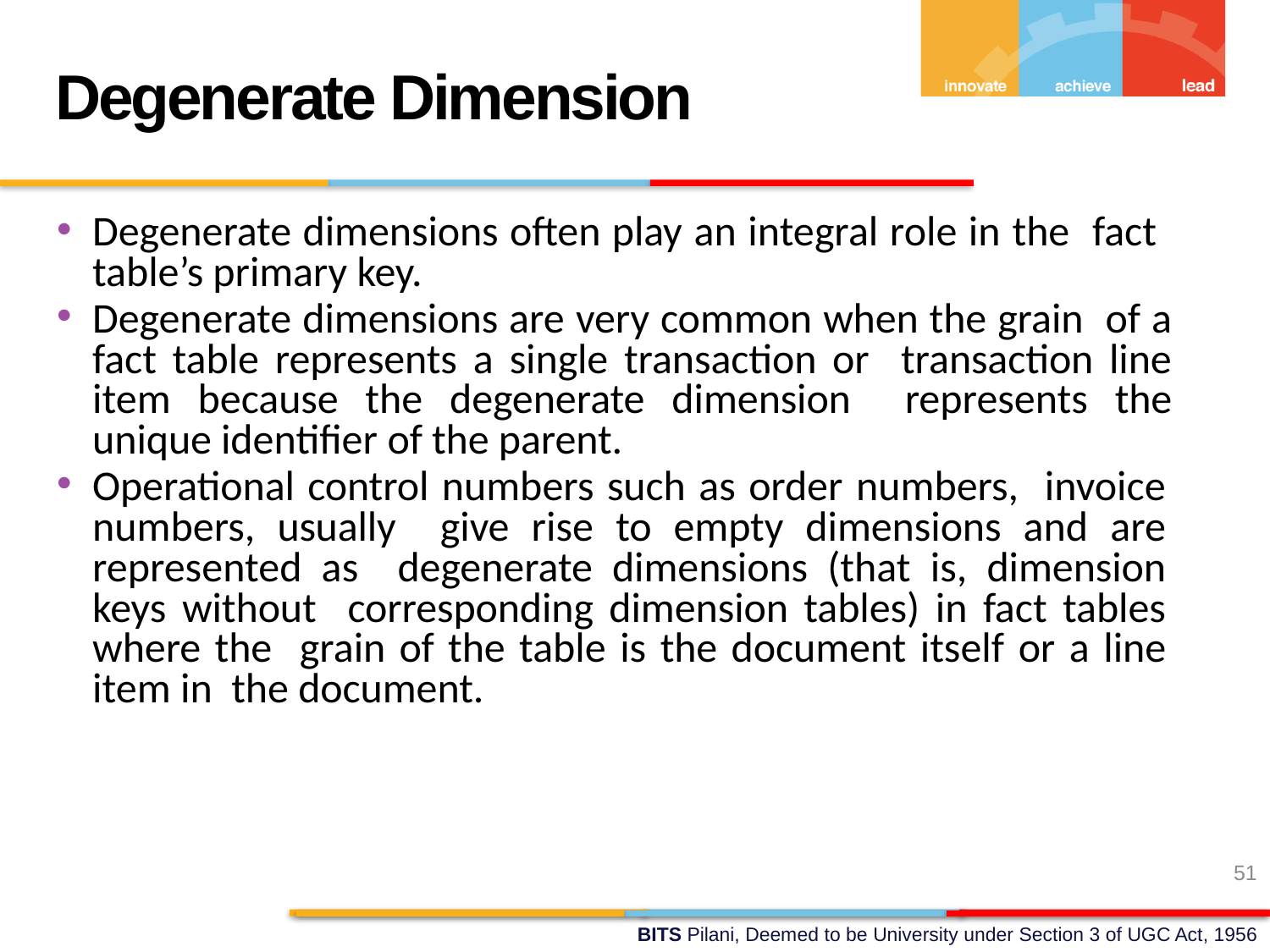

Degenerate Dimension
Degenerate dimensions often play an integral role in the  fact table’s primary key.
Degenerate dimensions are very common when the grain  of a fact table represents a single transaction or  transaction line item because the degenerate dimension  represents the unique identifier of the parent.
Operational control numbers such as order numbers,  invoice numbers, usually  give rise to empty dimensions and are represented as  degenerate dimensions (that is, dimension keys without  corresponding dimension tables) in fact tables where the  grain of the table is the document itself or a line item in  the document.
51